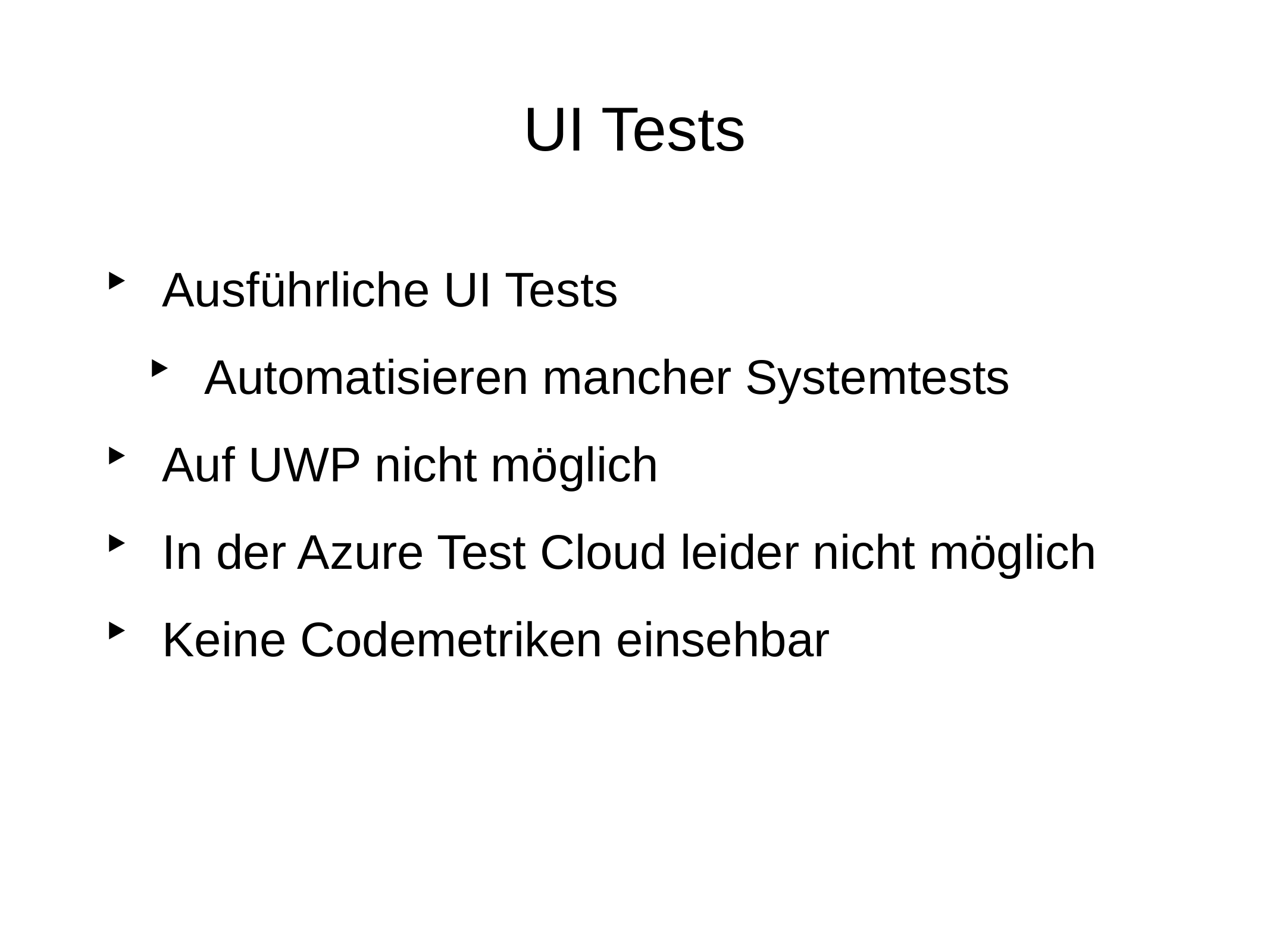

UI Tests
Ausführliche UI Tests
Automatisieren mancher Systemtests
Auf UWP nicht möglich
In der Azure Test Cloud leider nicht möglich
Keine Codemetriken einsehbar